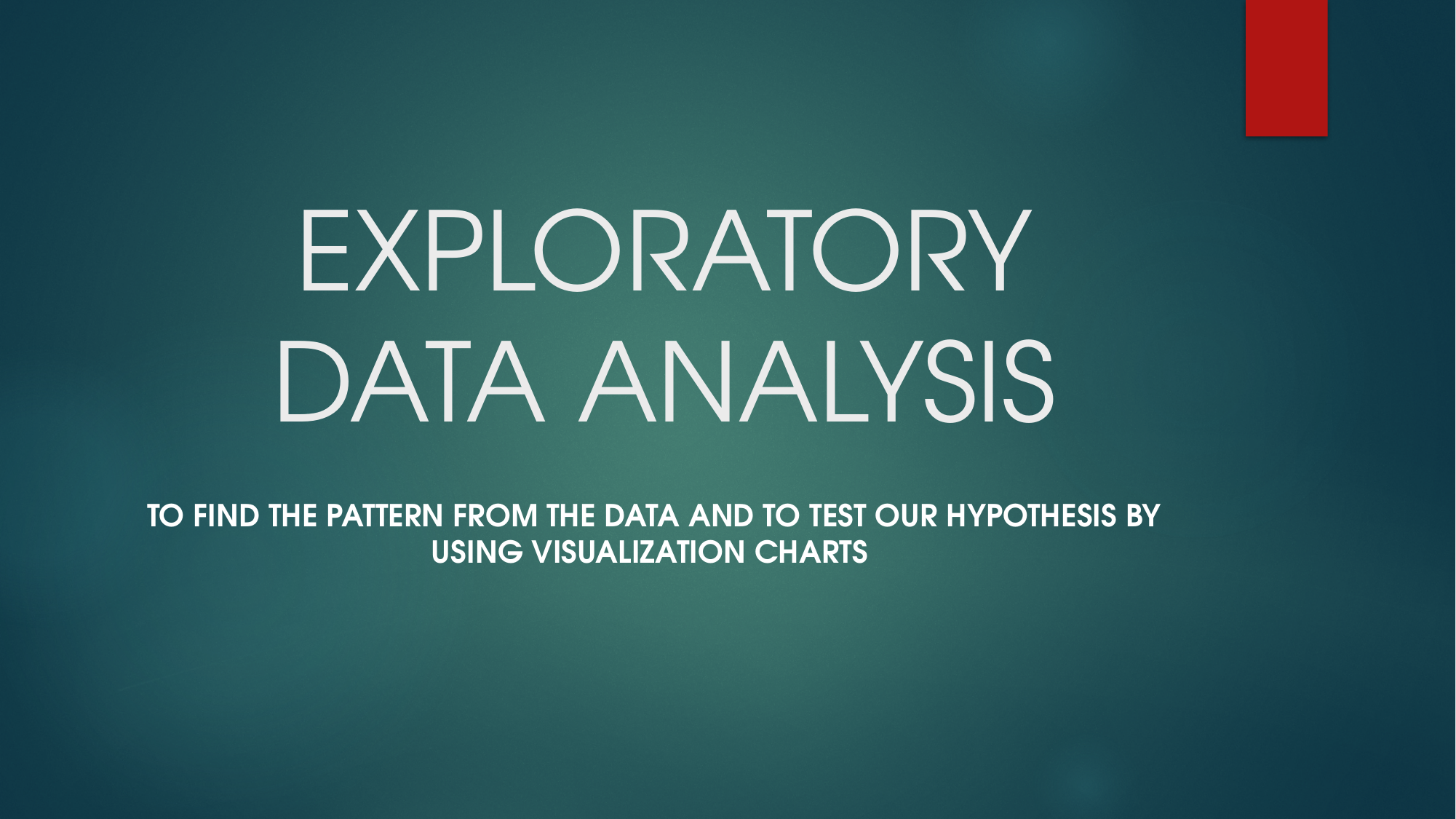

# EXPLORATORY DATA ANALYSIS
 to find the pattern from the data and to test our hypothesis by using visualization charts